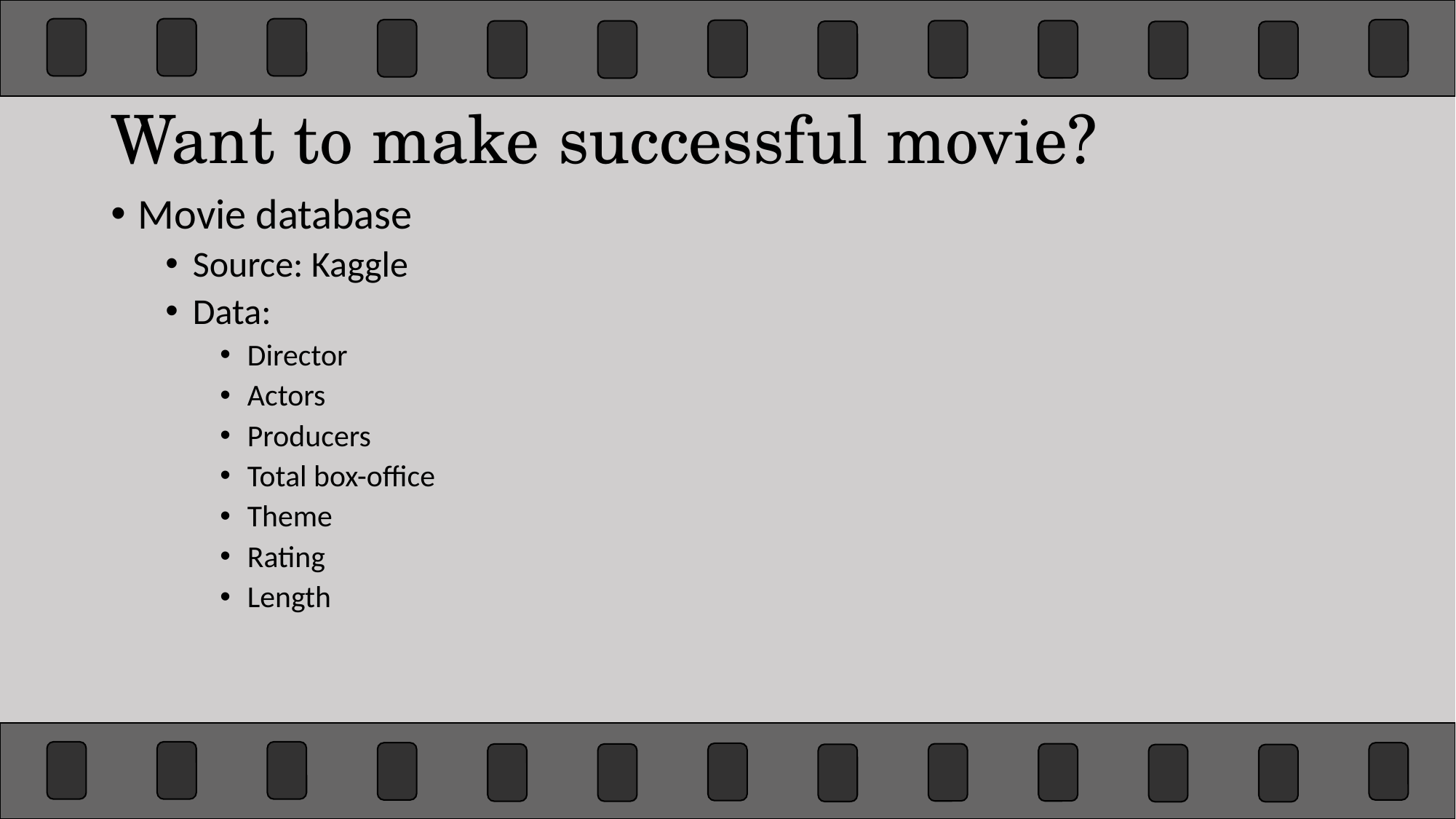

# Want to make successful movie?
Movie database
Source: Kaggle
Data:
Director
Actors
Producers
Total box-office
Theme
Rating
Length